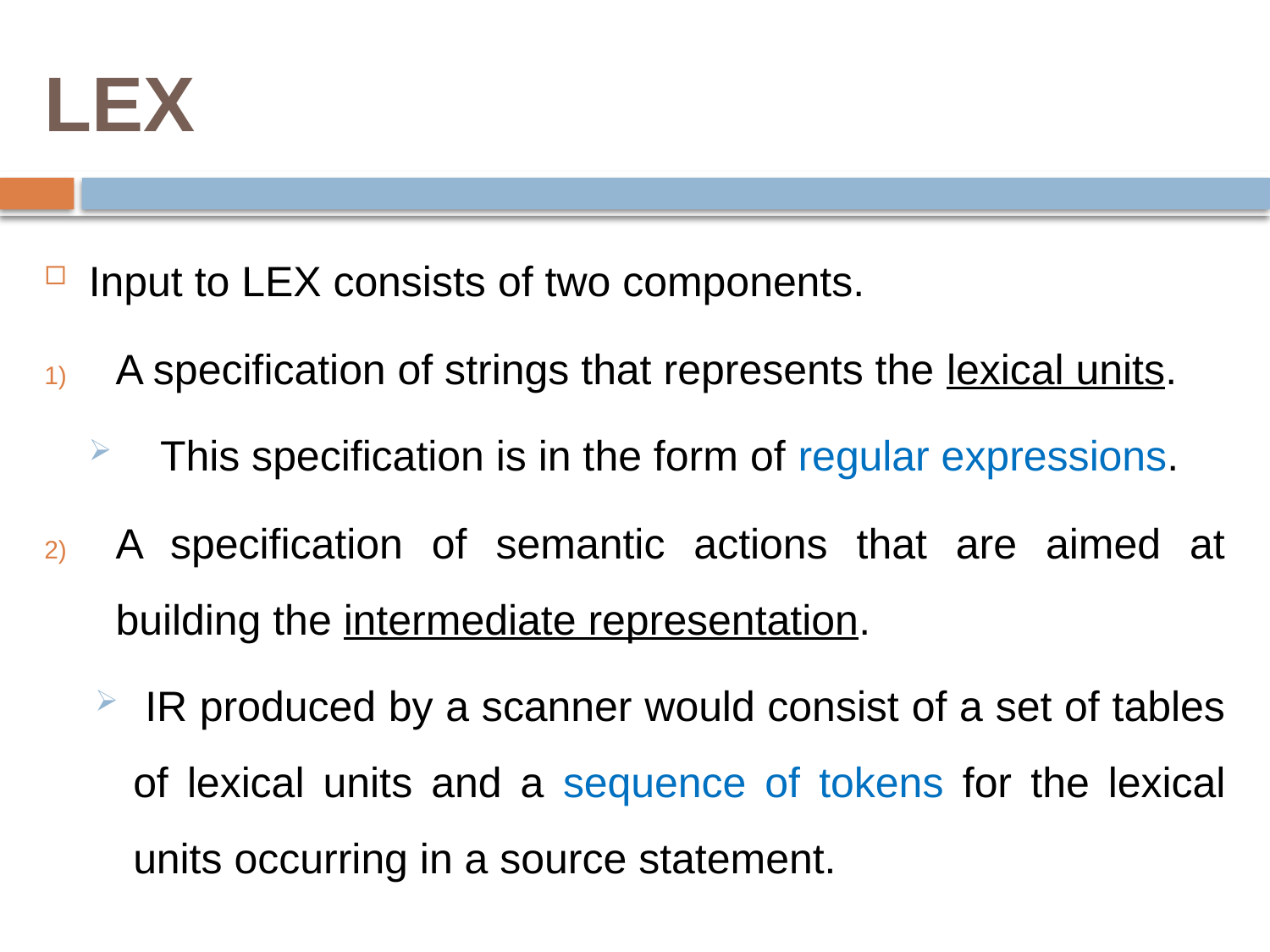

# LEX
Input to LEX consists of two components.
A specification of strings that represents the lexical units.
This specification is in the form of regular expressions.
A specification of semantic actions that are aimed at building the intermediate representation.
 IR produced by a scanner would consist of a set of tables of lexical units and a sequence of tokens for the lexical units occurring in a source statement.